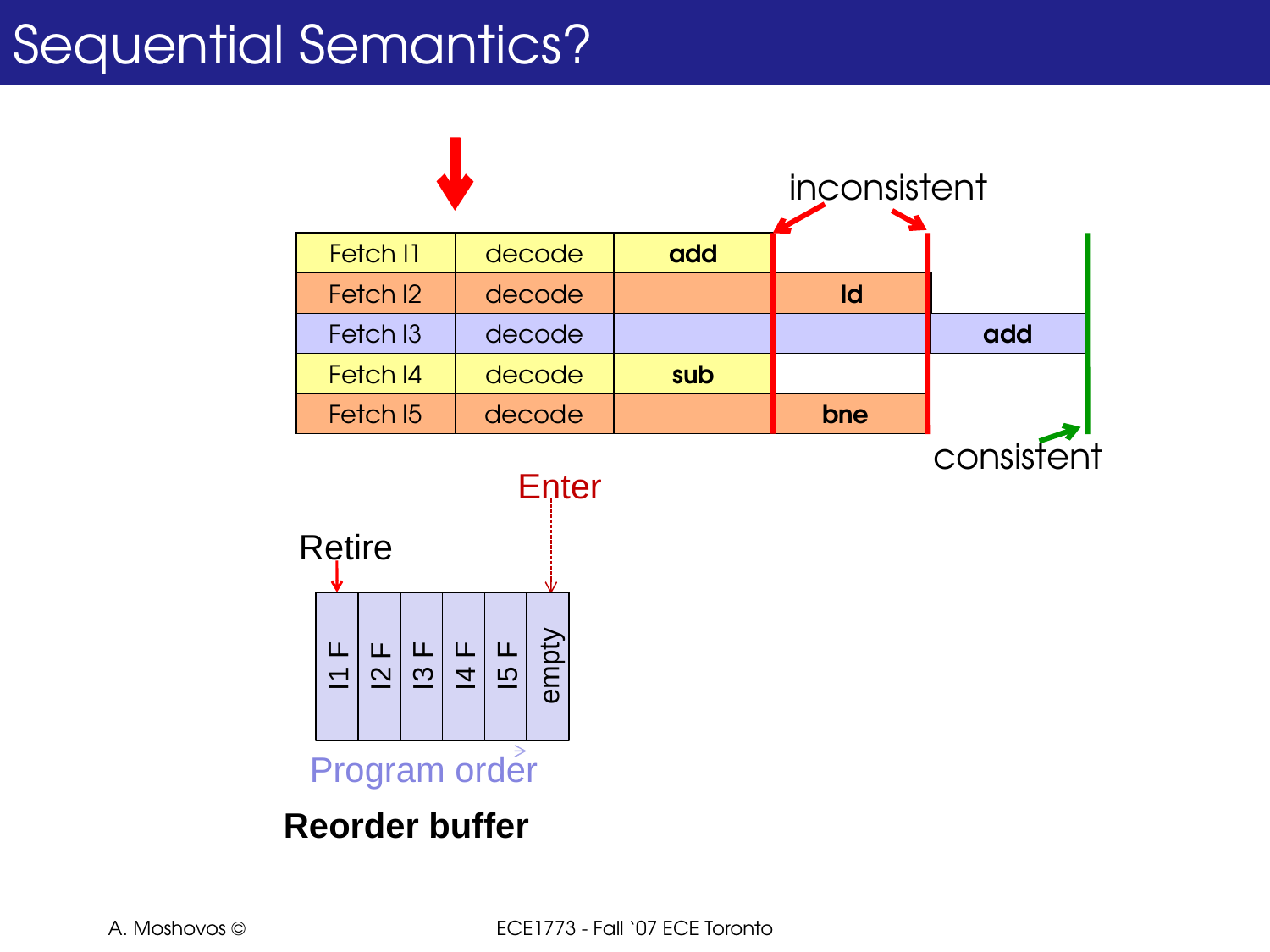

# Sequential Semantics?

inconsistent

Fetch I1
decode
add
Fetch I2
decode

ld
Fetch I3
decode

add
Fetch I4
decode
sub
Fetch I5
decode

bne

consistent
Enter
Retire
I1 F
I2 F
I4 F
empty
I3 F
I5 F
Program order
Reorder buffer
A. Moshovos ©
ECE1773 - Fall ‘07 ECE Toronto